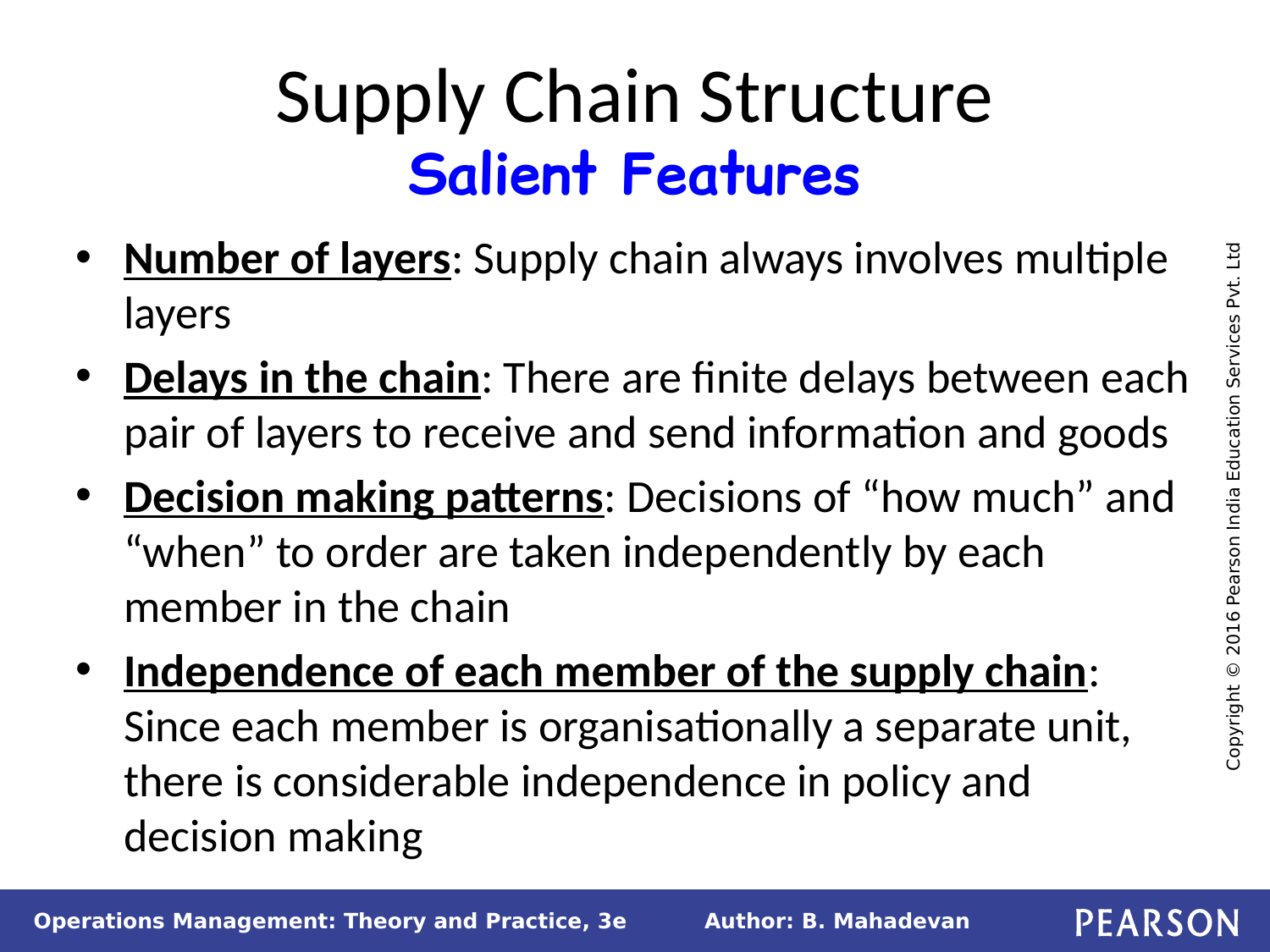

# Supply Chain Structure Salient Features
Number of layers: Supply chain always involves multiple layers
Delays in the chain: There are finite delays between each pair of layers to receive and send information and goods
Decision making patterns: Decisions of “how much” and “when” to order are taken independently by each member in the chain
Independence of each member of the supply chain: Since each member is organisationally a separate unit, there is considerable independence in policy and decision making